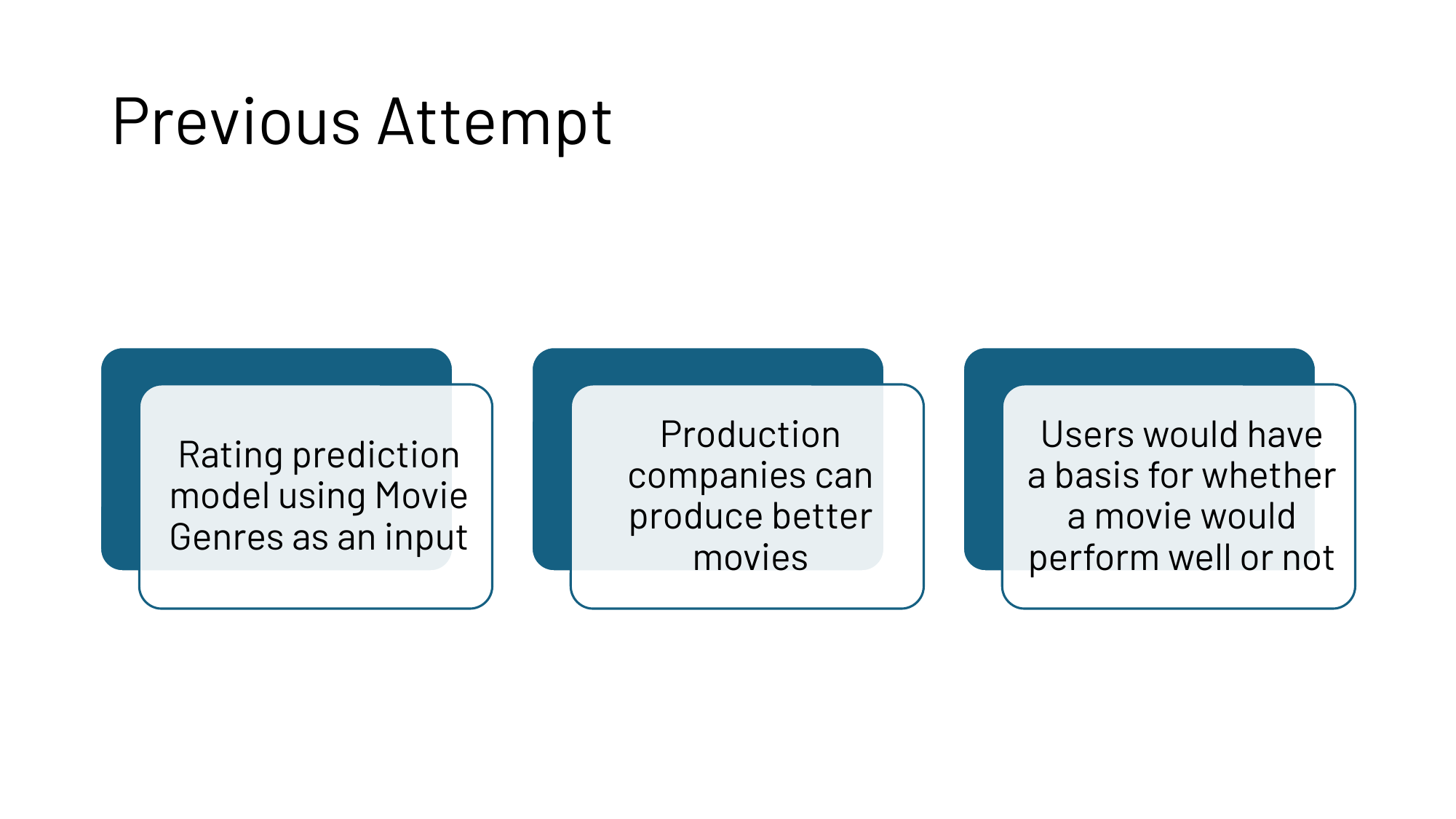

# Previous Attempt
Rating prediction model using Movie Genres as an input
Production companies can produce better movies
Users would have a basis for whether a movie would perform well or not